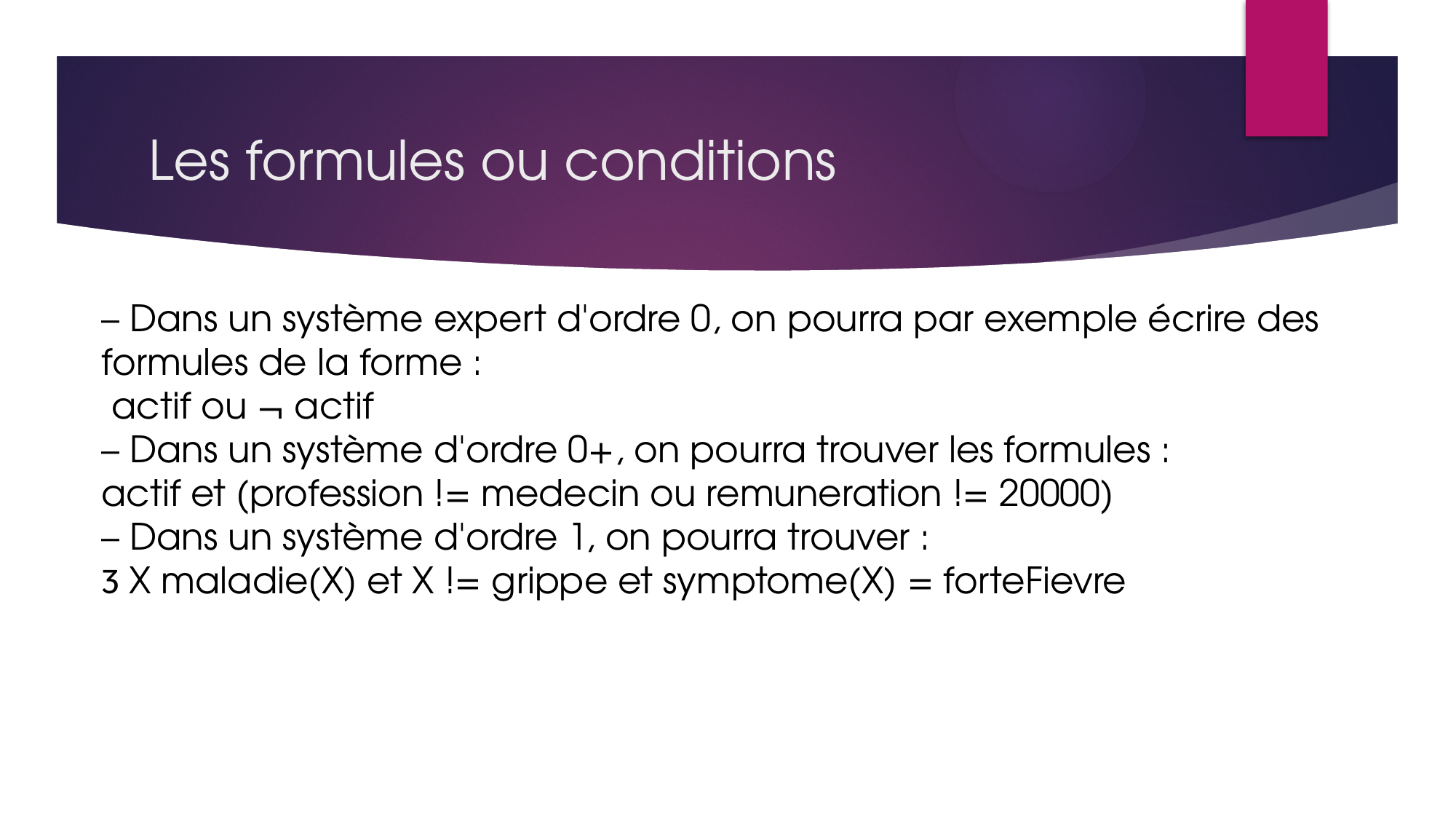

# Les formules ou conditions
– Dans un système expert d'ordre 0, on pourra par exemple écrire des formules de la forme :
 actif ou ¬ actif
– Dans un système d'ordre 0+, on pourra trouver les formules :
actif et (profession != medecin ou remuneration != 20000)
– Dans un système d'ordre 1, on pourra trouver :
Ʒ X maladie(X) et X != grippe et symptome(X) = forteFievre